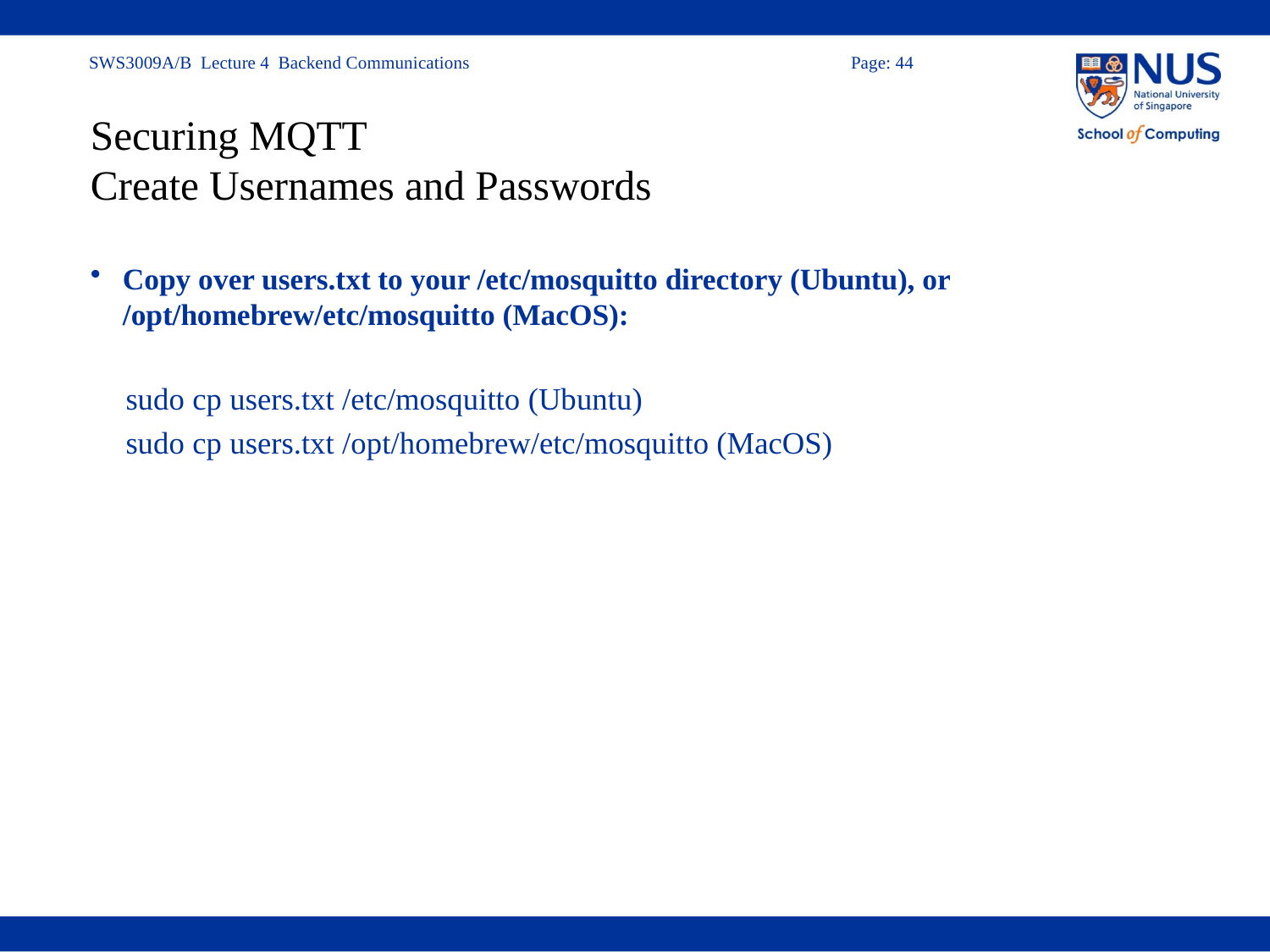

# Securing MQTT Create Usernames and Passwords
Copy over users.txt to your /etc/mosquitto directory (Ubuntu), or /opt/homebrew/etc/mosquitto (MacOS):

sudo cp users.txt /etc/mosquitto (Ubuntu)
sudo cp users.txt /opt/homebrew/etc/mosquitto (MacOS)